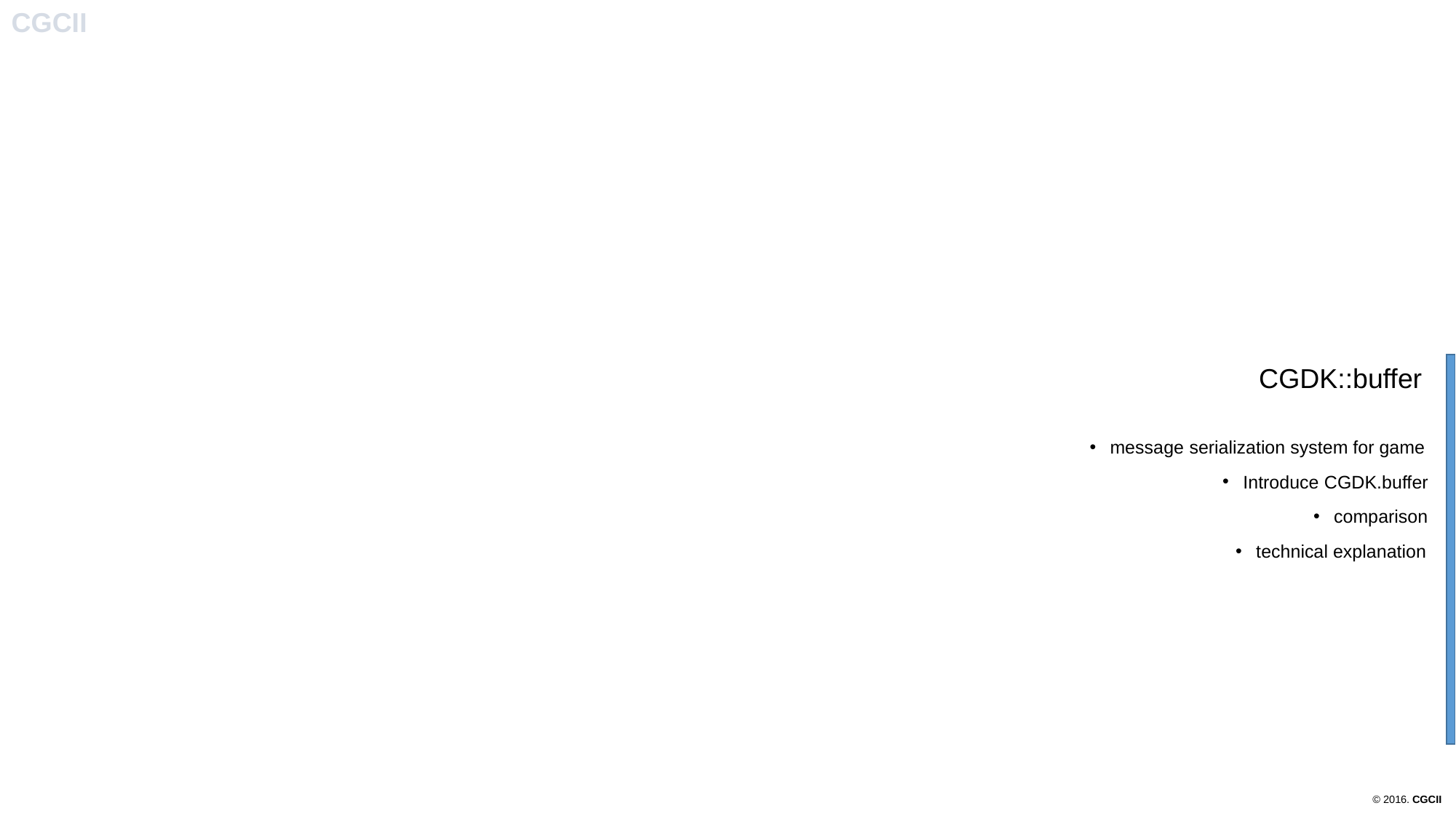

CGCII

CGDK::buffer
message serialization system for game
Introduce CGDK.buffer
comparison
technical explanation
© 2016. CGCII